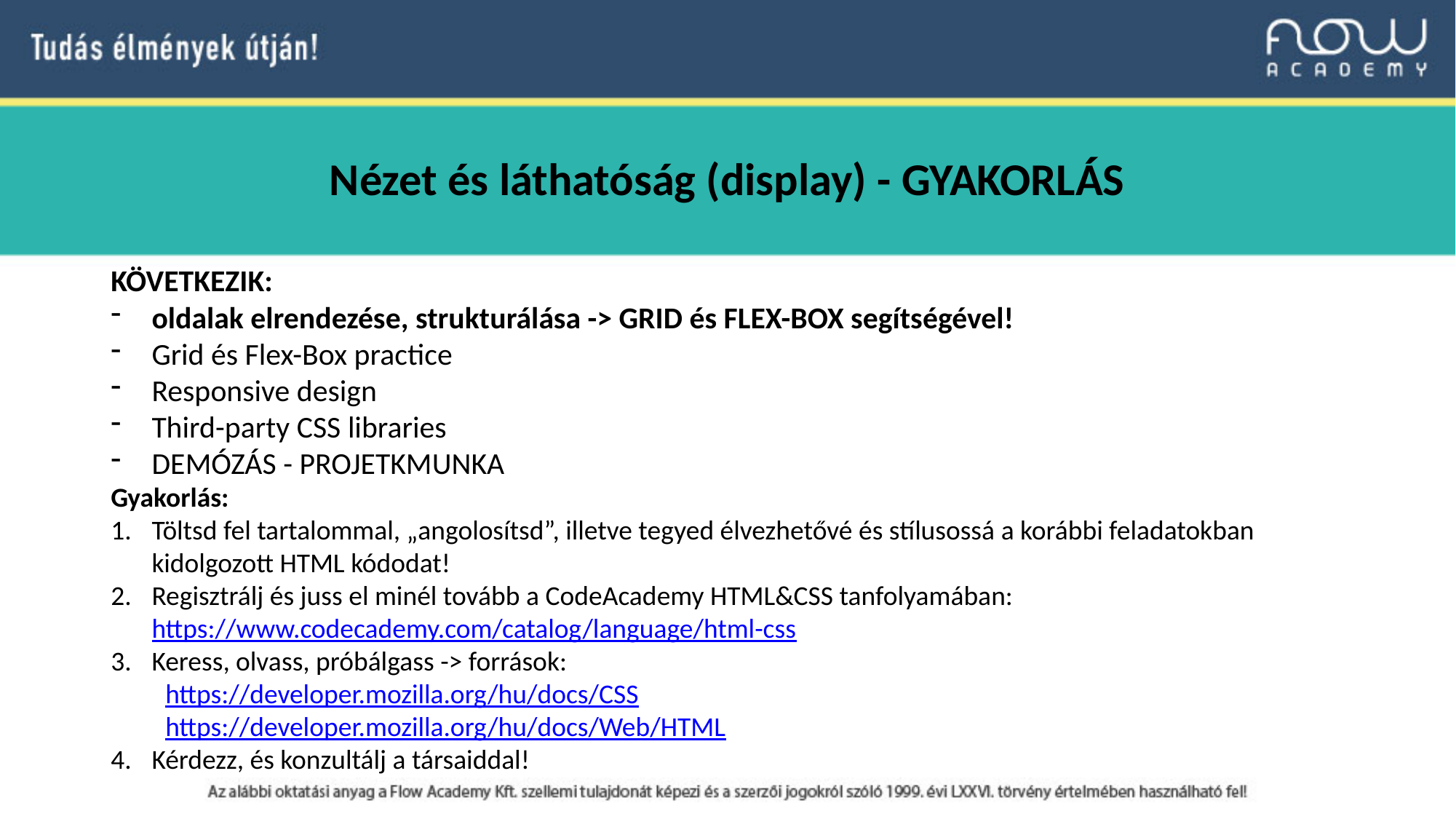

Nézet és láthatóság (display) - GYAKORLÁS
KÖVETKEZIK:
oldalak elrendezése, strukturálása -> GRID és FLEX-BOX segítségével!
Grid és Flex-Box practice
Responsive design
Third-party CSS libraries
DEMÓZÁS - PROJETKMUNKA
Gyakorlás:
Töltsd fel tartalommal, „angolosítsd”, illetve tegyed élvezhetővé és stílusossá a korábbi feladatokban kidolgozott HTML kódodat!
Regisztrálj és juss el minél tovább a CodeAcademy HTML&CSS tanfolyamában: https://www.codecademy.com/catalog/language/html-css
Keress, olvass, próbálgass -> források:
https://developer.mozilla.org/hu/docs/CSS
https://developer.mozilla.org/hu/docs/Web/HTML
Kérdezz, és konzultálj a társaiddal!